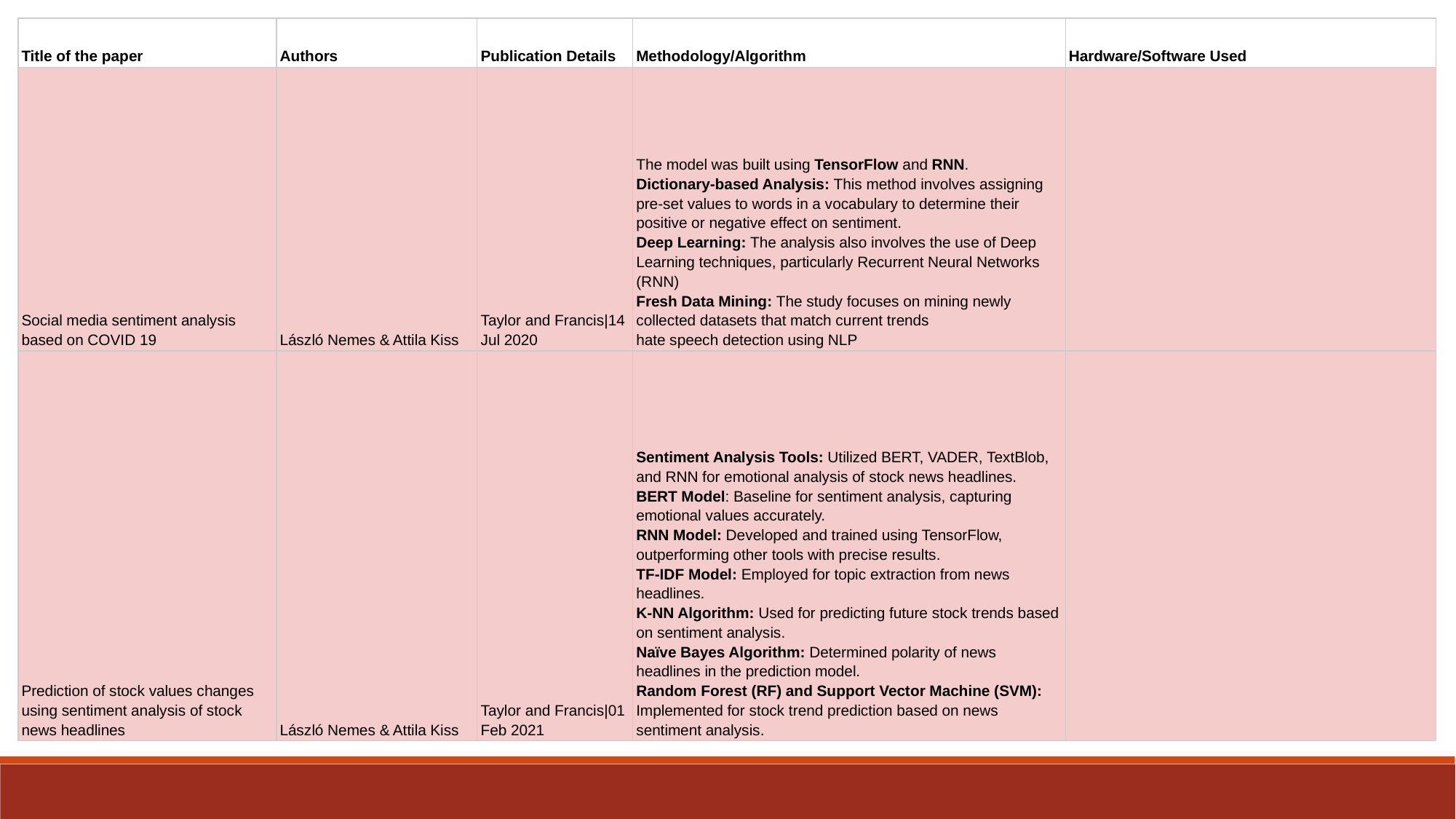

| Title of the paper | Authors | Publication Details | Methodology/Algorithm | Hardware/Software Used |
| --- | --- | --- | --- | --- |
| Social media sentiment analysis based on COVID 19 | László Nemes & Attila Kiss | Taylor and Francis|14 Jul 2020 | The model was built using TensorFlow and RNN. Dictionary-based Analysis: This method involves assigning pre-set values to words in a vocabulary to determine their positive or negative effect on sentiment. Deep Learning: The analysis also involves the use of Deep Learning techniques, particularly Recurrent Neural Networks (RNN) Fresh Data Mining: The study focuses on mining newly collected datasets that match current trends hate speech detection using NLP |  |
| Prediction of stock values changes using sentiment analysis of stock news headlines | László Nemes & Attila Kiss | Taylor and Francis|01 Feb 2021 | Sentiment Analysis Tools: Utilized BERT, VADER, TextBlob, and RNN for emotional analysis of stock news headlines. BERT Model: Baseline for sentiment analysis, capturing emotional values accurately. RNN Model: Developed and trained using TensorFlow, outperforming other tools with precise results. TF-IDF Model: Employed for topic extraction from news headlines. K-NN Algorithm: Used for predicting future stock trends based on sentiment analysis. Naïve Bayes Algorithm: Determined polarity of news headlines in the prediction model. Random Forest (RF) and Support Vector Machine (SVM): Implemented for stock trend prediction based on news sentiment analysis. |  |